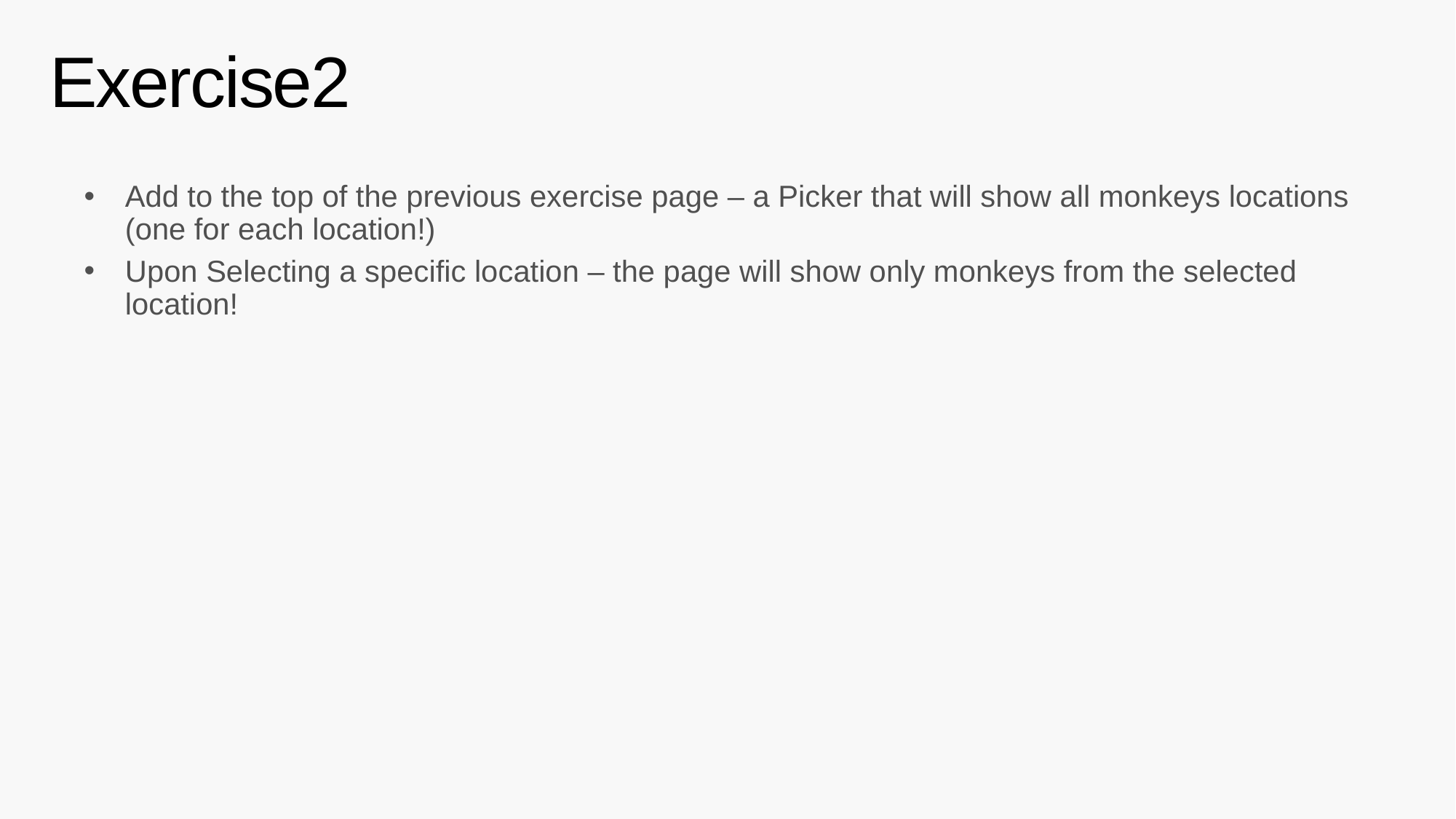

# Exercise2
Add to the top of the previous exercise page – a Picker that will show all monkeys locations (one for each location!)
Upon Selecting a specific location – the page will show only monkeys from the selected location!